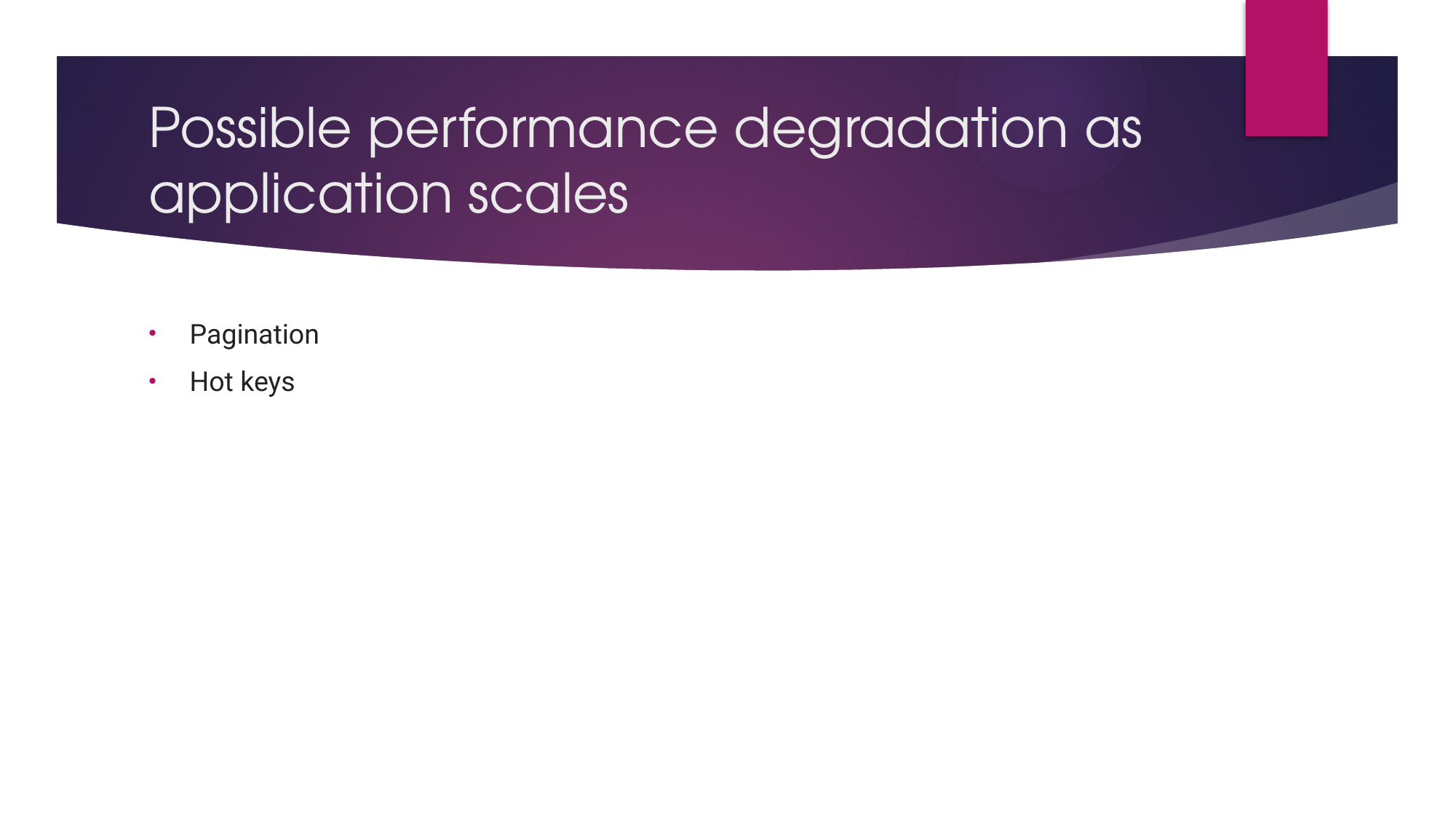

# Possible performance degradation as application scales
Pagination
Hot keys